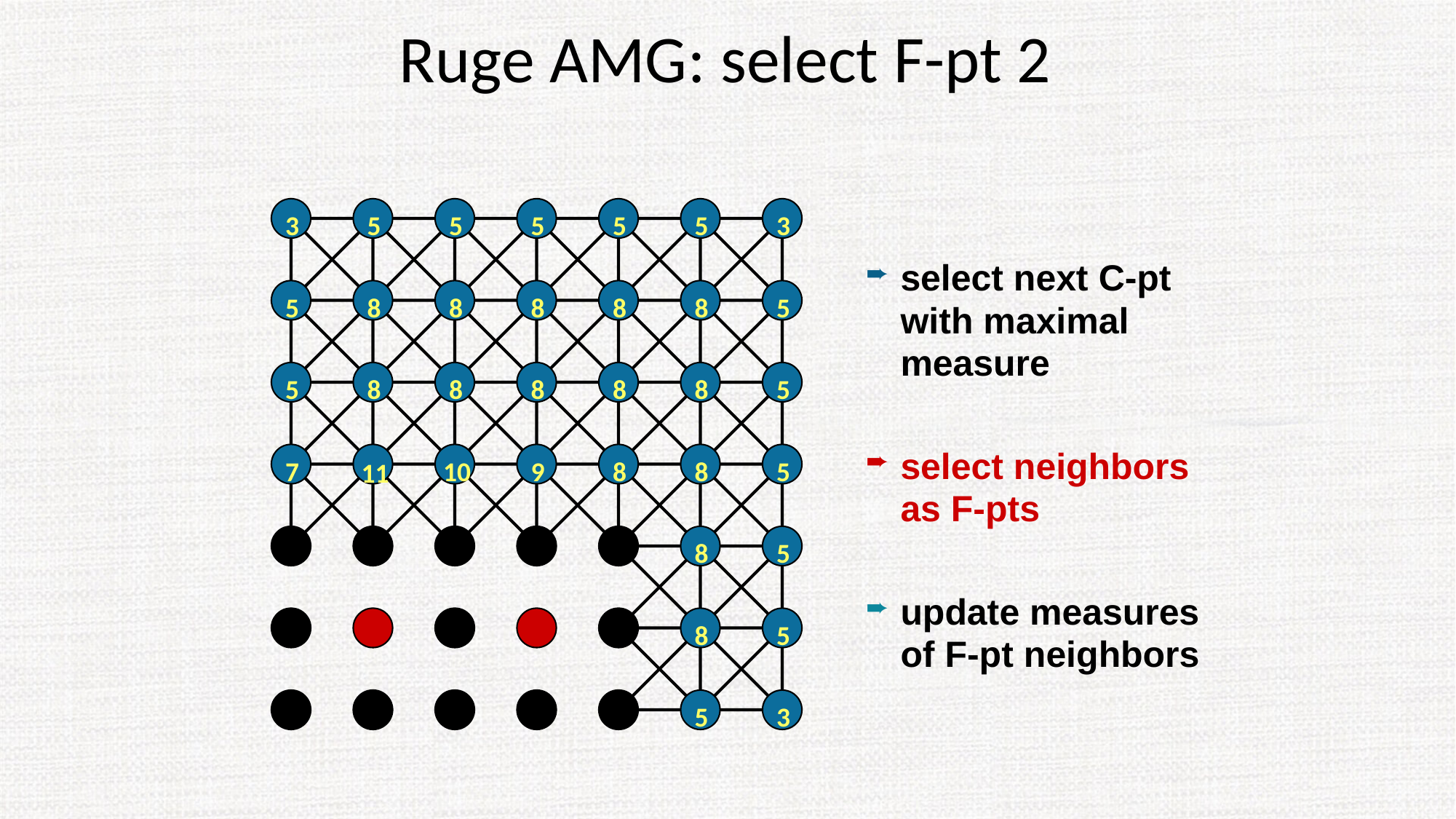

# Ruge AMG: select F-pt 2

3
5
5
5
5
5
3

select next C-pt with maximal measure

select neighbors as F-pts

update measures of F-pt neighbors

5
8
8
8
8
8
5

5
8
8
8
8
8
5

7
10
9
8
8
5
11

8
5

8
5

5
3